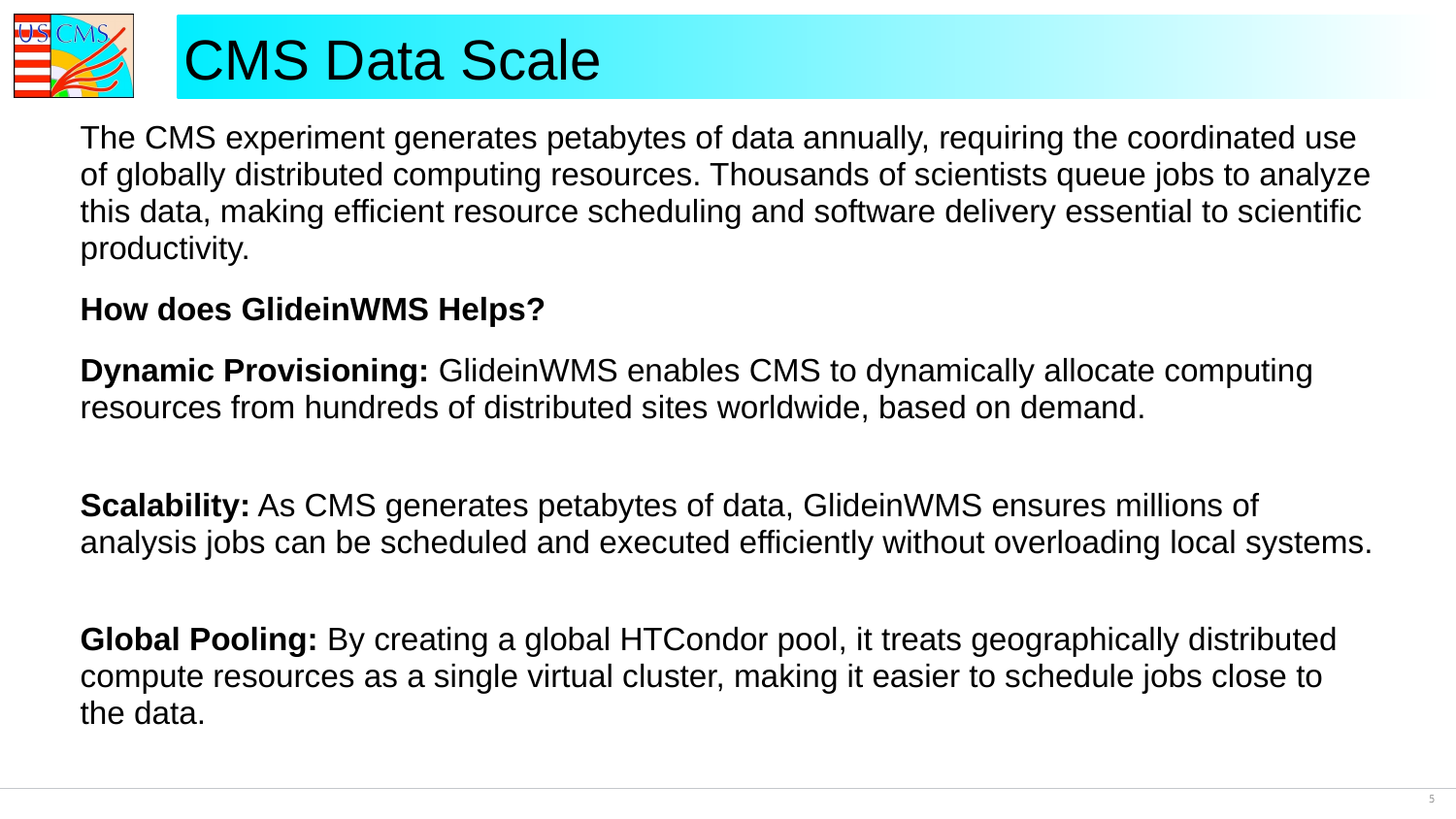

# CMS Data Scale
The CMS experiment generates petabytes of data annually, requiring the coordinated use of globally distributed computing resources. Thousands of scientists queue jobs to analyze this data, making efficient resource scheduling and software delivery essential to scientific productivity.
How does GlideinWMS Helps?
Dynamic Provisioning: GlideinWMS enables CMS to dynamically allocate computing resources from hundreds of distributed sites worldwide, based on demand.
Scalability: As CMS generates petabytes of data, GlideinWMS ensures millions of analysis jobs can be scheduled and executed efficiently without overloading local systems.
Global Pooling: By creating a global HTCondor pool, it treats geographically distributed compute resources as a single virtual cluster, making it easier to schedule jobs close to the data.

5